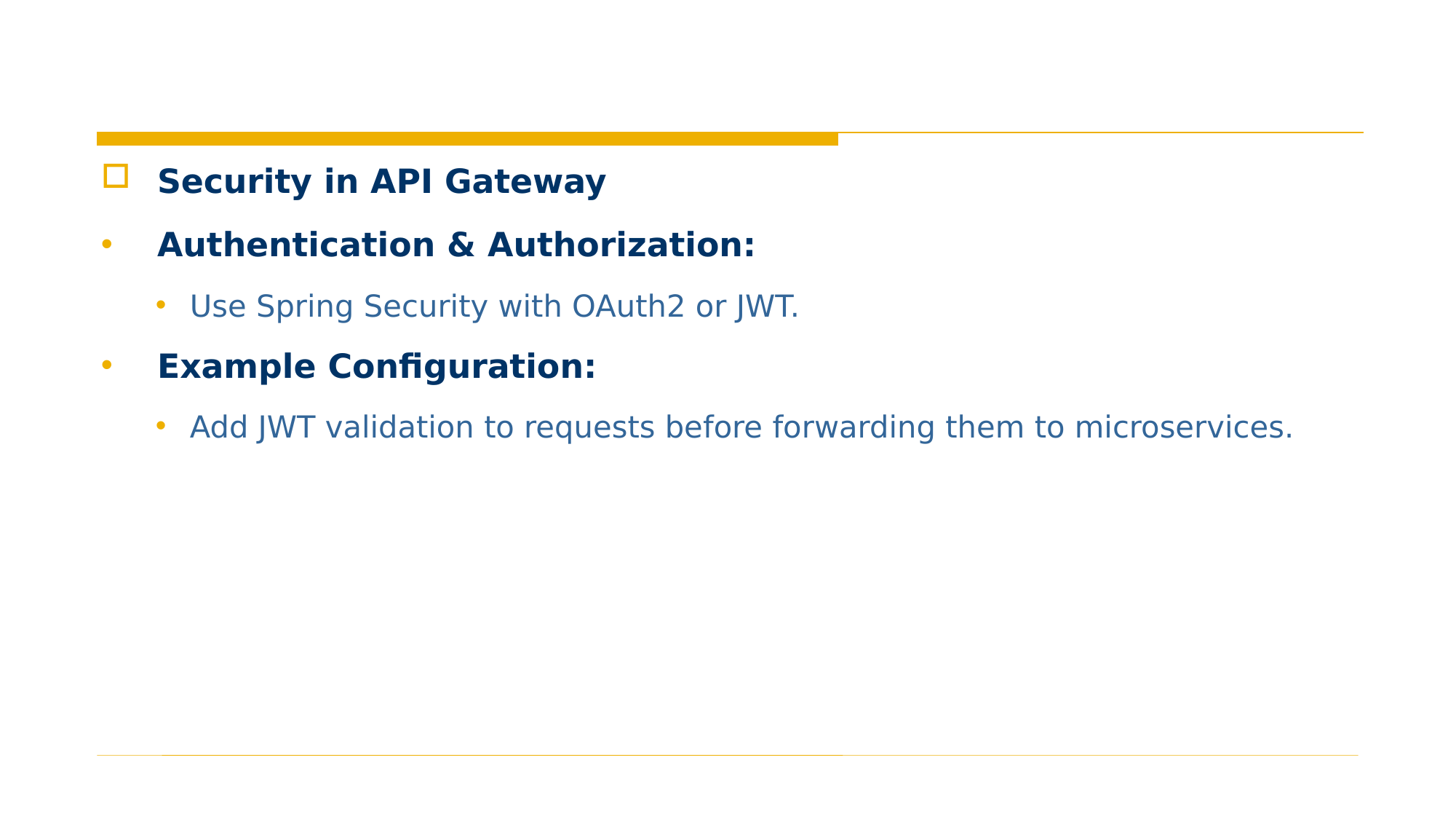

#
Security in API Gateway
Authentication & Authorization:
Use Spring Security with OAuth2 or JWT.
Example Configuration:
Add JWT validation to requests before forwarding them to microservices.